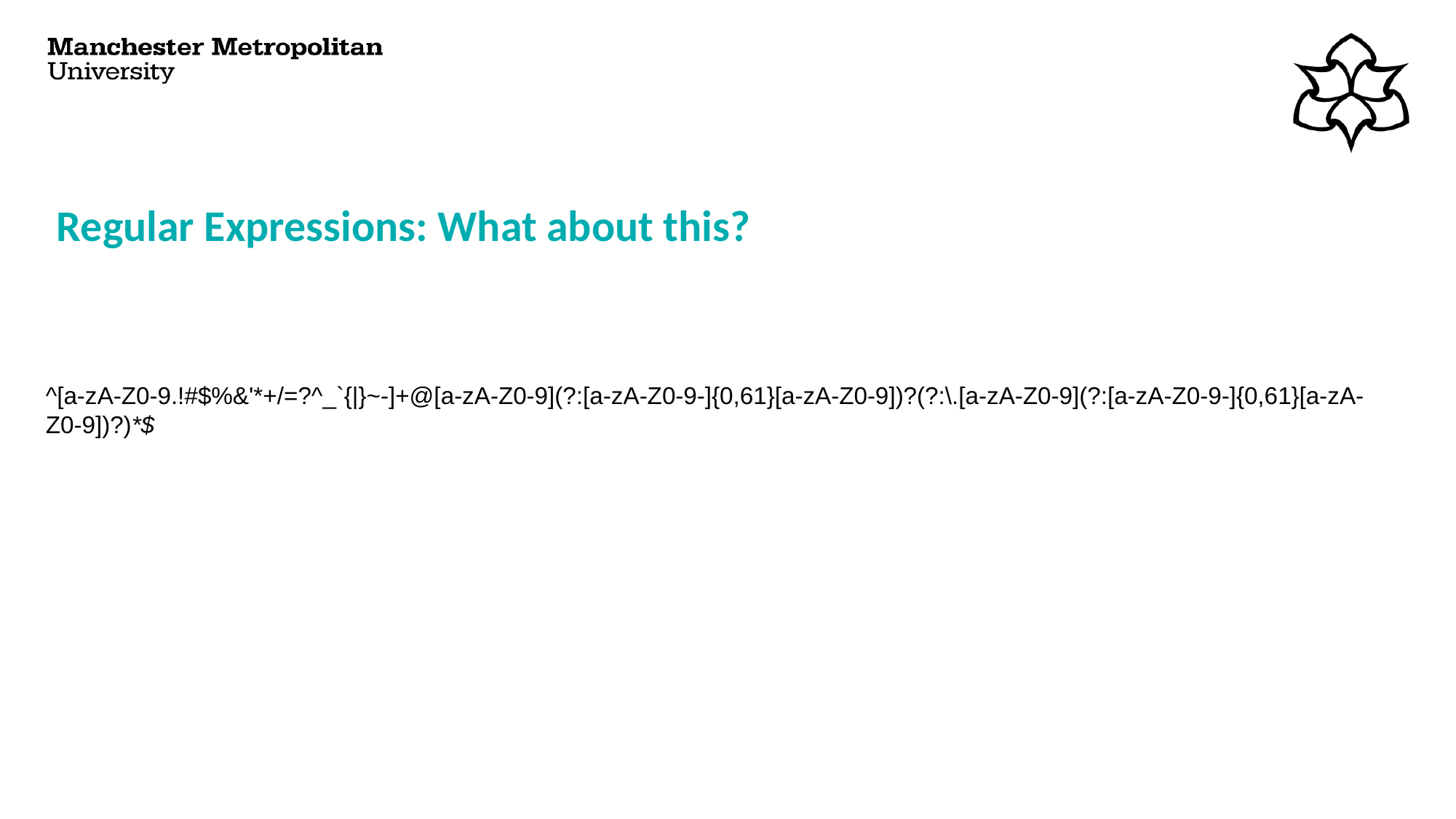

# Regular Expressions: What about this?
^[a-zA-Z0-9.!#$%&'*+/=?^_`{|}~-]+@[a-zA-Z0-9](?:[a-zA-Z0-9-]{0,61}[a-zA-Z0-9])?(?:\.[a-zA-Z0-9](?:[a-zA-Z0-9-]{0,61}[a-zA-Z0-9])?)*$